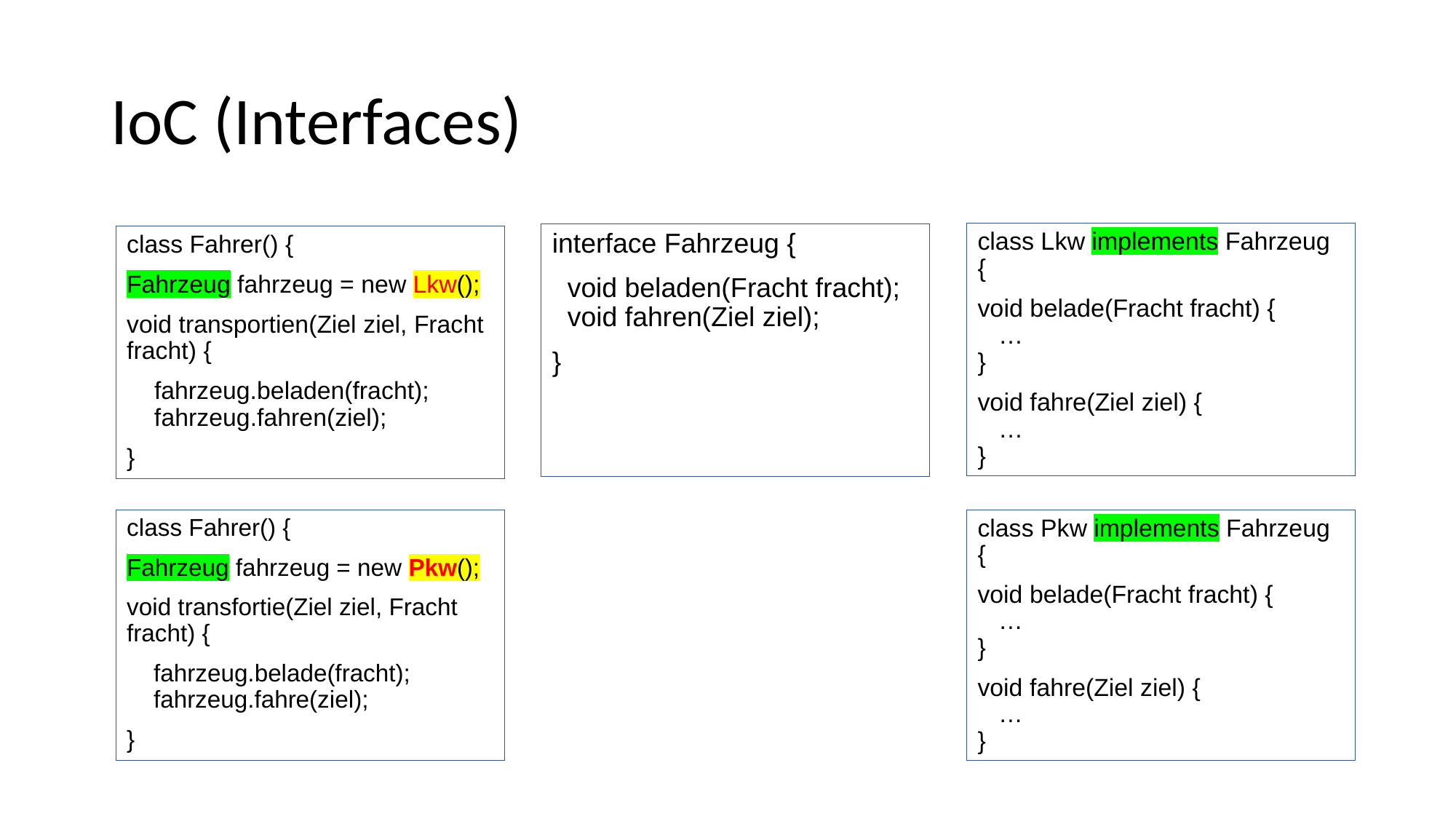

# IoC (Interfaces)
class Lkw implements Fahrzeug {
void belade(Fracht fracht) {
   …
}
void fahre(Ziel ziel) {
   …
}

interface Fahrzeug {
  void beladen(Fracht fracht);
  void fahren(Ziel ziel);
}
class Fahrer() {
Fahrzeug fahrzeug = new Lkw();
void transportien(Ziel ziel, Fracht fracht) {
    fahrzeug.beladen(fracht);
    fahrzeug.fahren(ziel);
}

class Fahrer() {
Fahrzeug fahrzeug = new Pkw();
void transfortie(Ziel ziel, Fracht fracht) {
    fahrzeug.belade(fracht);
    fahrzeug.fahre(ziel);
}

class Pkw implements Fahrzeug {
void belade(Fracht fracht) {
   …
}
void fahre(Ziel ziel) {
   …
}